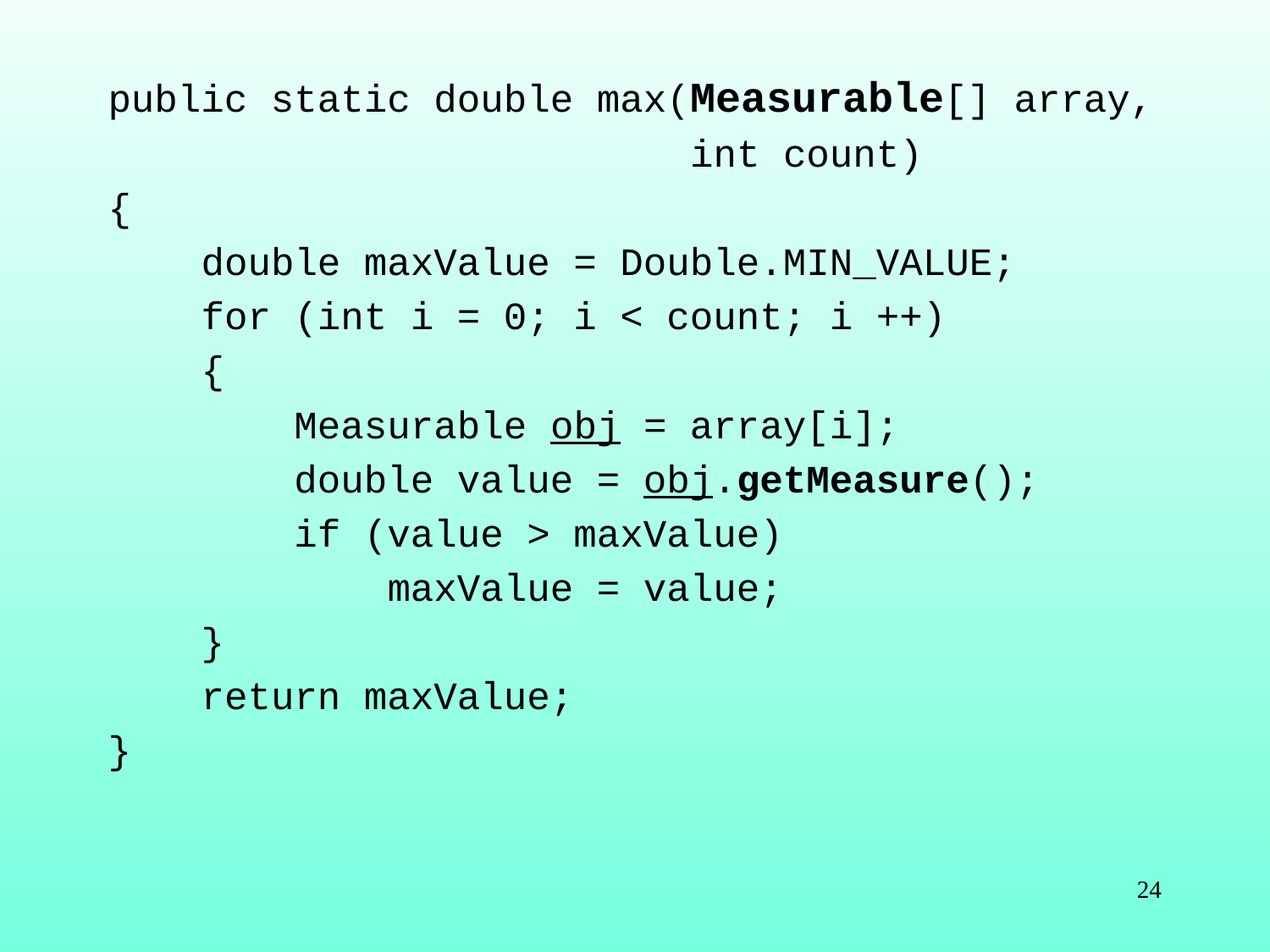

public static double max(Measurable[] array,
                         int count)
{
    double maxValue = Double.MIN_VALUE;
    for (int i = 0; i < count; i ++)
    {
        Measurable obj = array[i];
        double value = obj.getMeasure();
        if (value > maxValue)
            maxValue = value;
    }
    return maxValue;
}
24